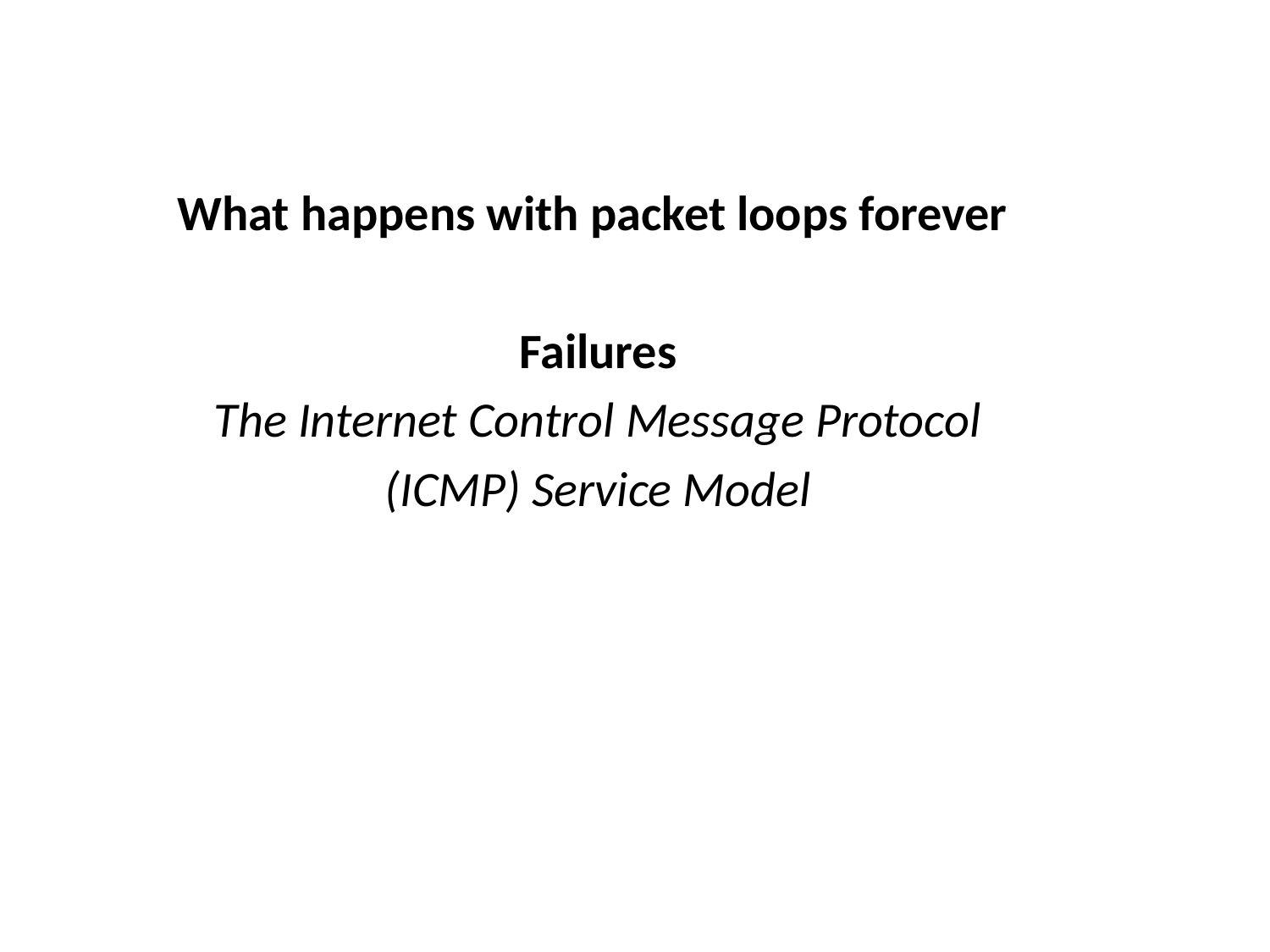

What happens with packet loops forever

Failures
The Internet Control Message Protocol
(ICMP) Service Model